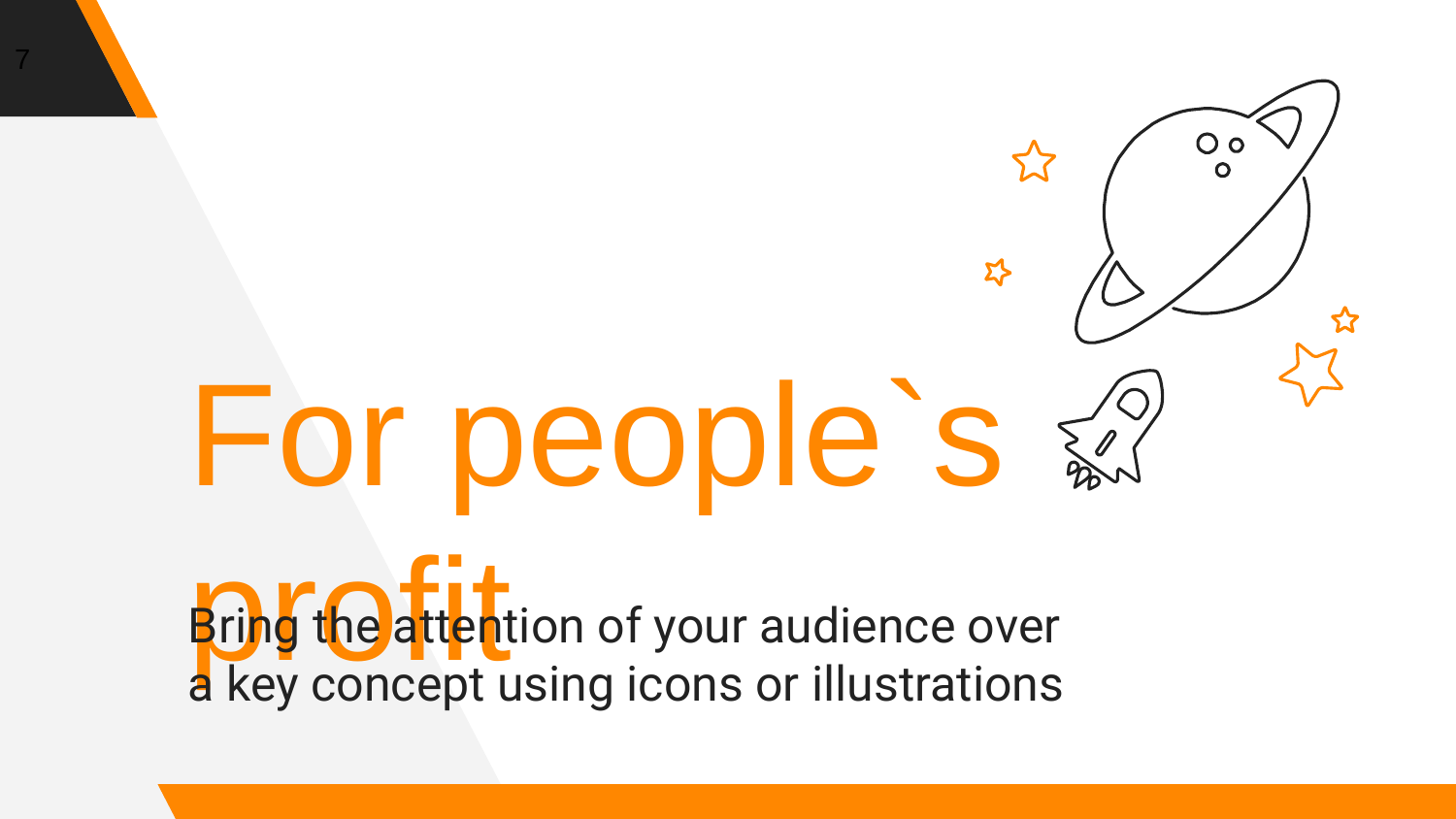

7

For people`s profit
Bring the attention of your audience over a key concept using icons or illustrations